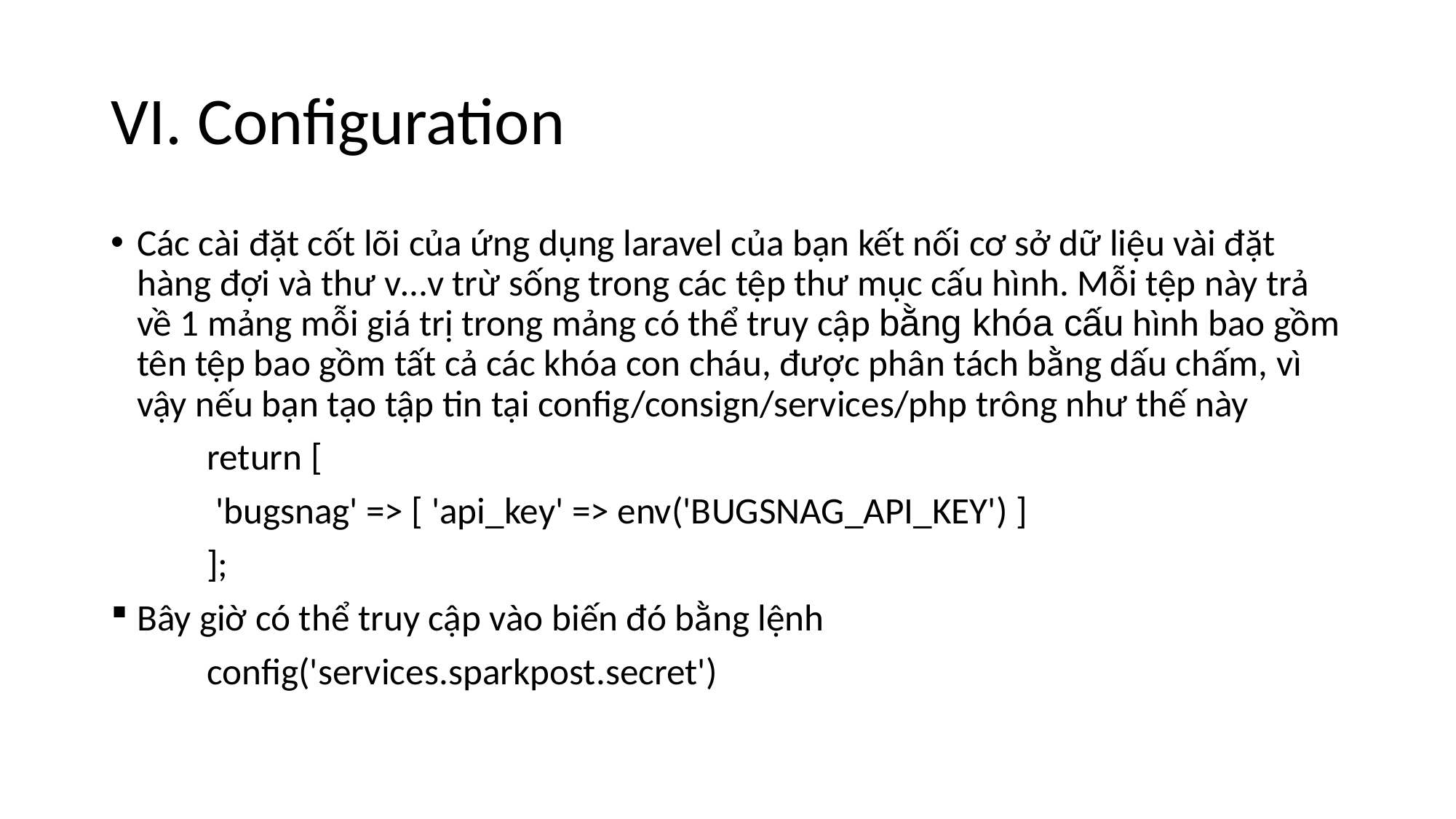

# VI. Configuration
Các cài đặt cốt lõi của ứng dụng laravel của bạn kết nối cơ sở dữ liệu vài đặt hàng đợi và thư v…v trừ sống trong các tệp thư mục cấu hình. Mỗi tệp này trả về 1 mảng mỗi giá trị trong mảng có thể truy cập bằng khóa cấu hình bao gồm tên tệp bao gồm tất cả các khóa con cháu, được phân tách bằng dấu chấm, vì vậy nếu bạn tạo tập tin tại config/consign/services/php trông như thế này
	return [
		 'bugsnag' => [ 'api_key' => env('BUGSNAG_API_KEY') ]
	];
Bây giờ có thể truy cập vào biến đó bằng lệnh
	config('services.sparkpost.secret')